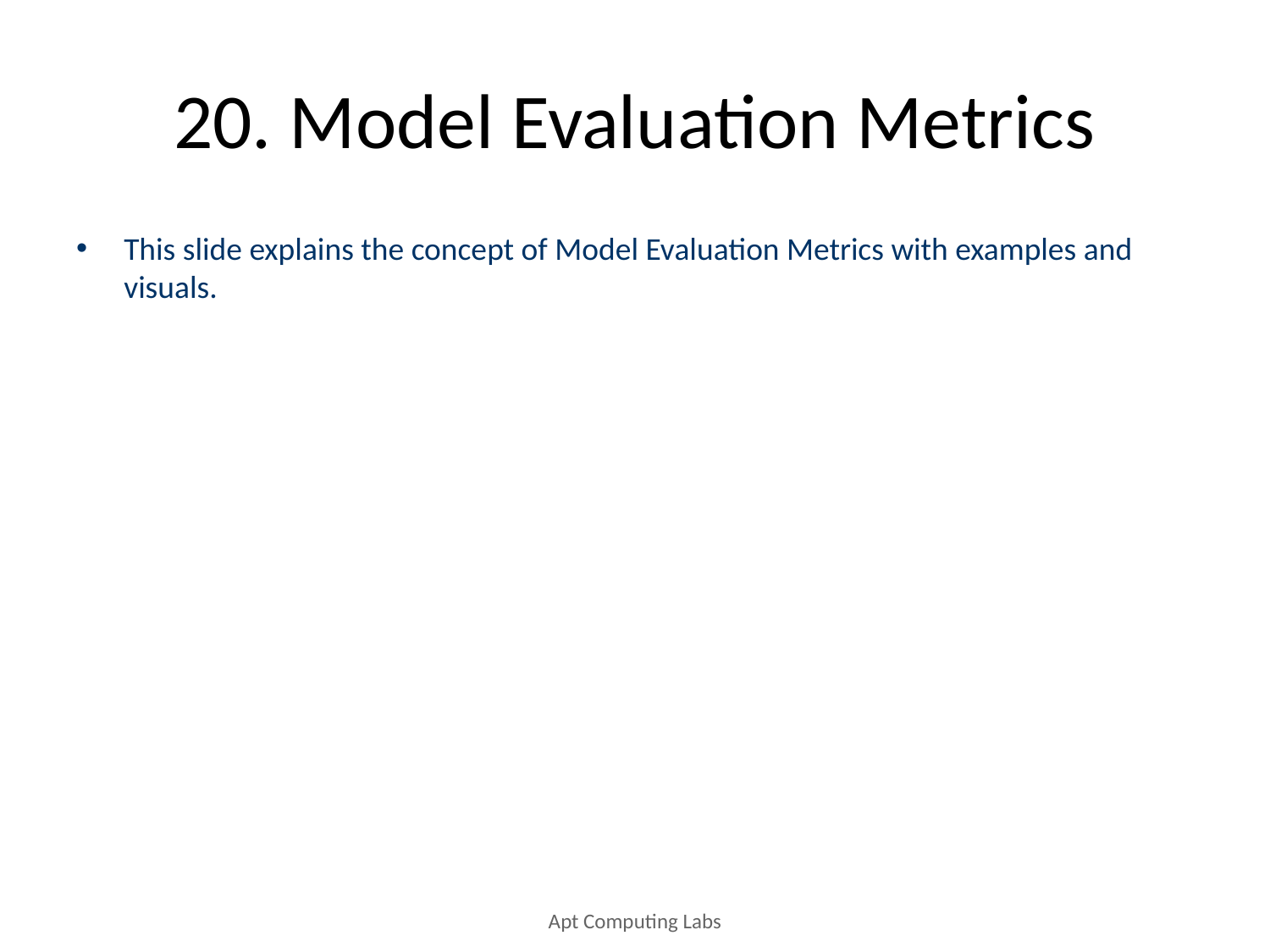

# 20. Model Evaluation Metrics
This slide explains the concept of Model Evaluation Metrics with examples and visuals.

Apt Computing Labs